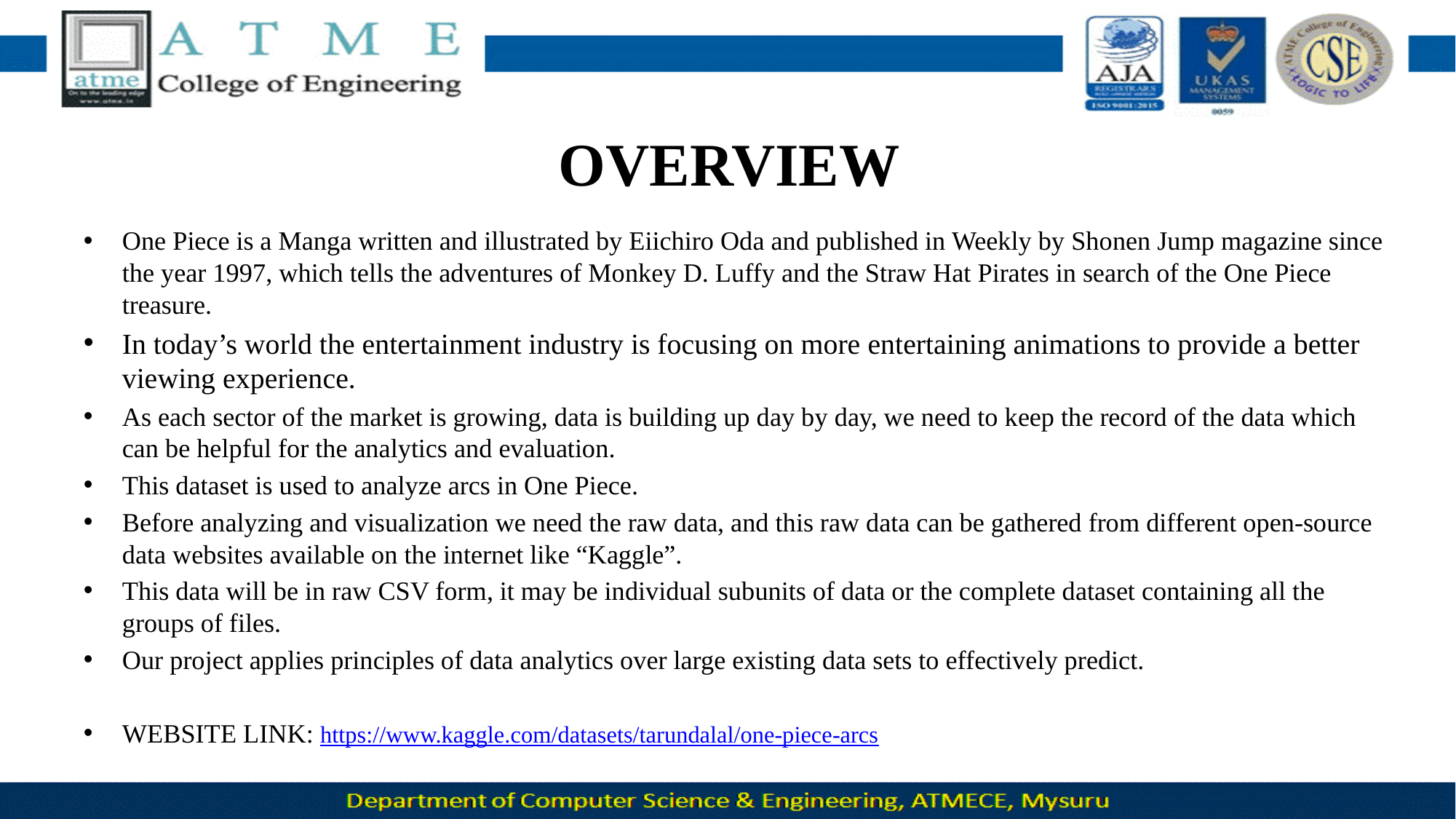

# OVERVIEW
One Piece is a Manga written and illustrated by Eiichiro Oda and published in Weekly by Shonen Jump magazine since the year 1997, which tells the adventures of Monkey D. Luffy and the Straw Hat Pirates in search of the One Piece treasure.
In today’s world the entertainment industry is focusing on more entertaining animations to provide a better viewing experience.
As each sector of the market is growing, data is building up day by day, we need to keep the record of the data which can be helpful for the analytics and evaluation.
This dataset is used to analyze arcs in One Piece.
Before analyzing and visualization we need the raw data, and this raw data can be gathered from different open-source data websites available on the internet like “Kaggle”.
This data will be in raw CSV form, it may be individual subunits of data or the complete dataset containing all the groups of files.
Our project applies principles of data analytics over large existing data sets to effectively predict.

WEBSITE LINK: https://www.kaggle.com/datasets/tarundalal/one-piece-arcs